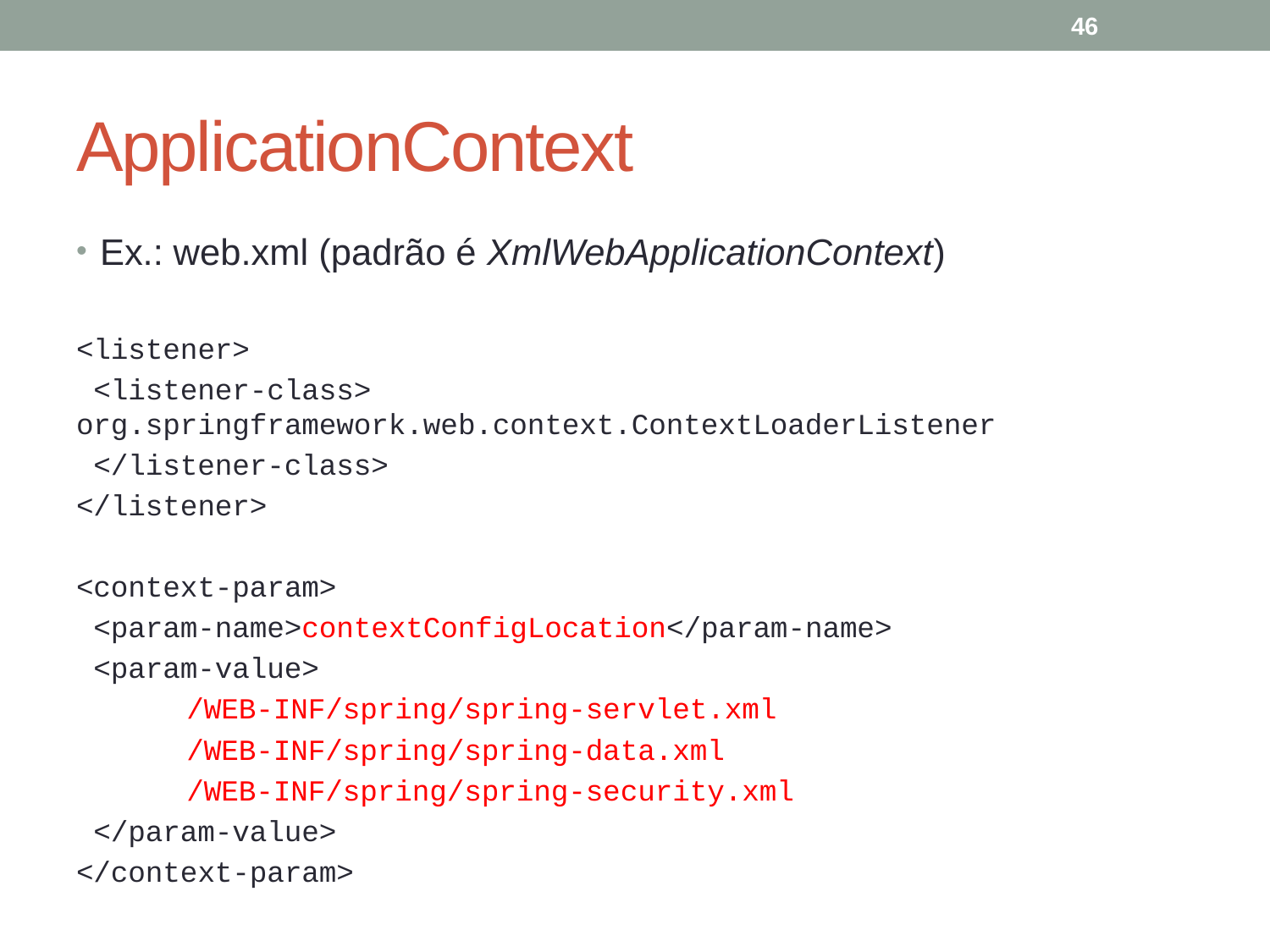

46
# ApplicationContext
Ex.: web.xml (padrão é XmlWebApplicationContext)

<listener>
 <listener-class> org.springframework.web.context.ContextLoaderListener
 </listener-class>
</listener>

<context-param>
 <param-name>contextConfigLocation</param-name>
 <param-value>
	/WEB-INF/spring/spring-servlet.xml
	/WEB-INF/spring/spring-data.xml
	/WEB-INF/spring/spring-security.xml
 </param-value>
</context-param>